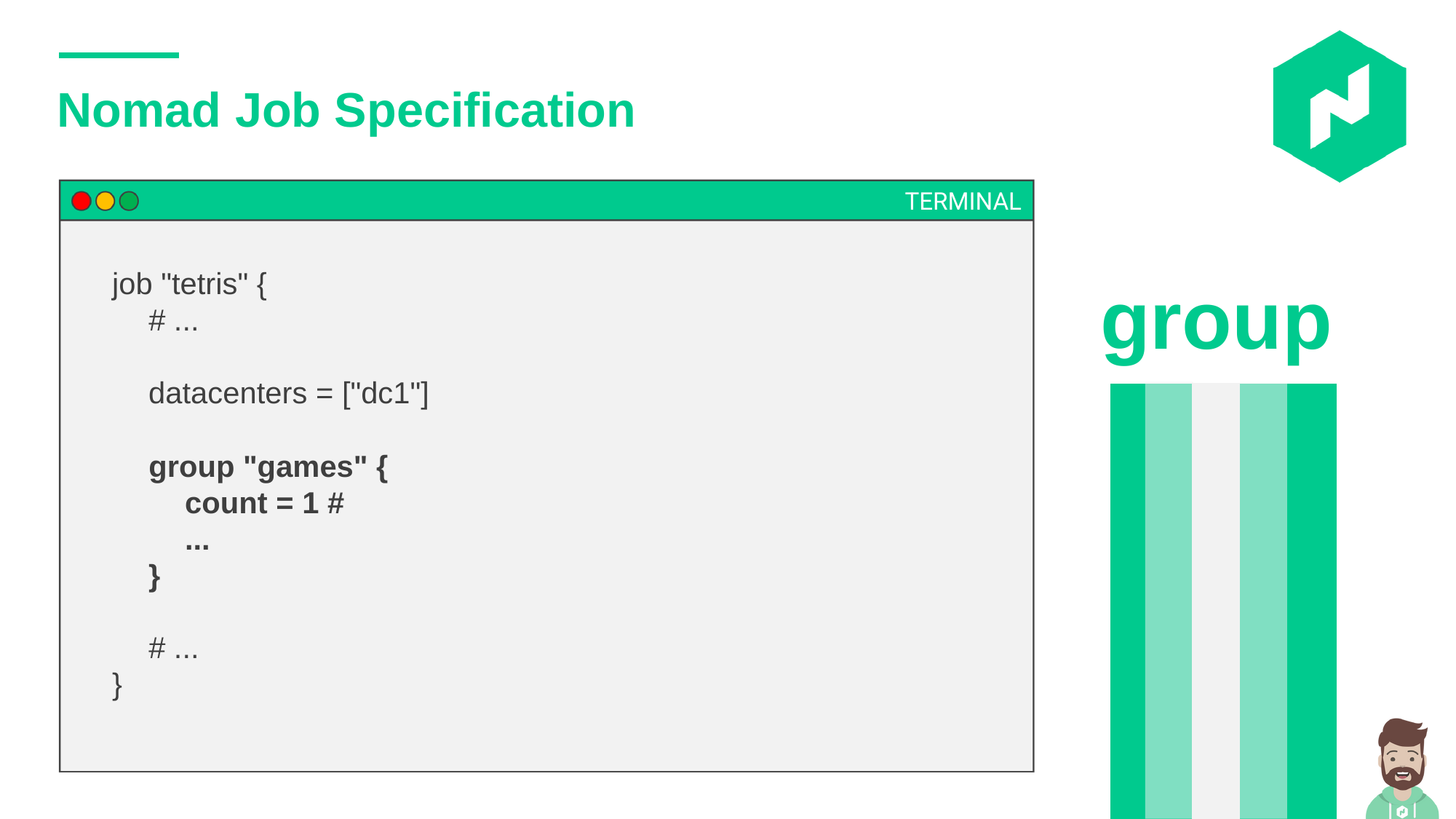

Nomad Job Specification

TERMINAL
group
job "tetris" {
# ...
datacenters = ["dc1"]

group "games" {
count = 1 # ...
}
# ...
}